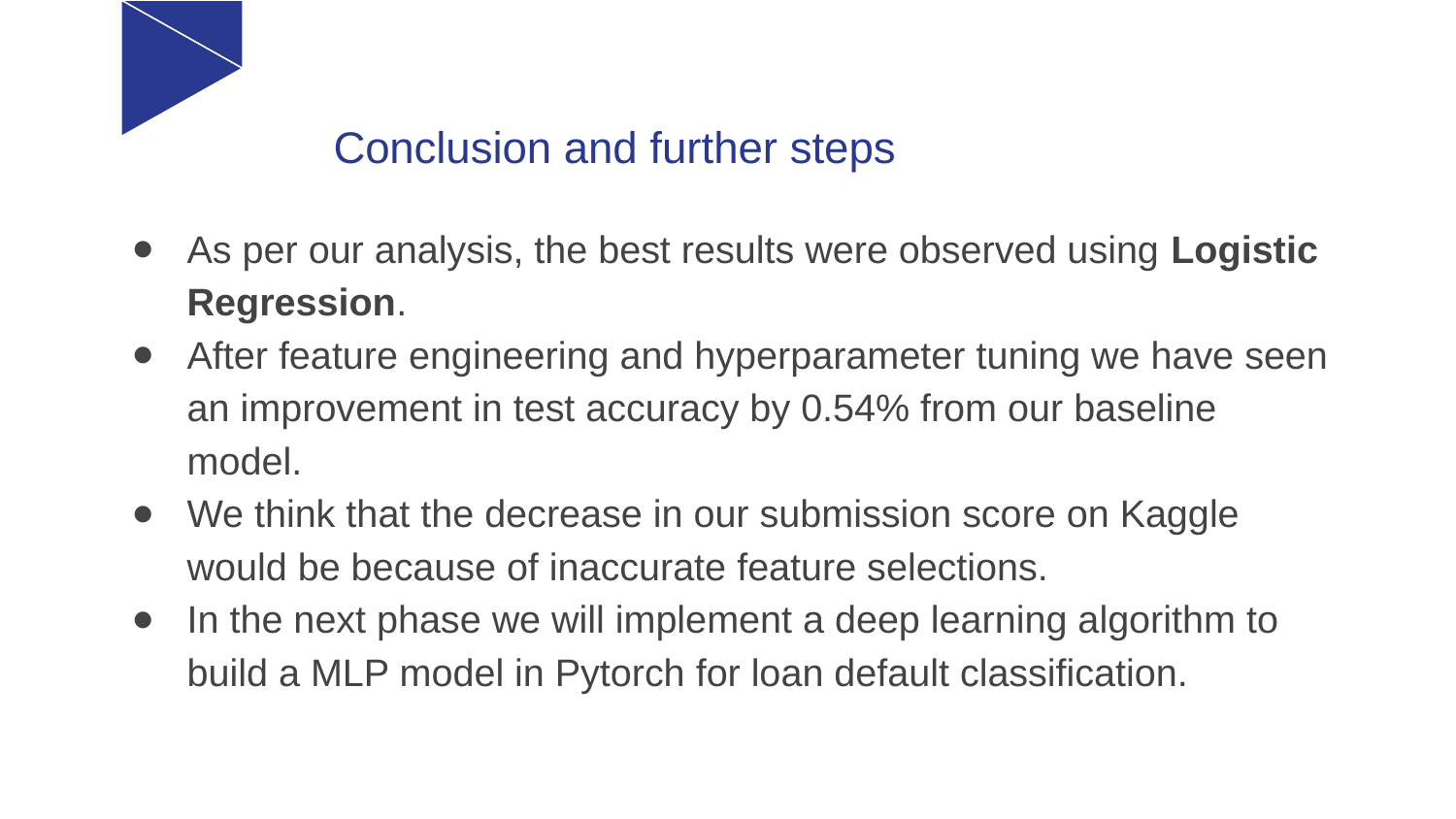

# Conclusion and further steps
As per our analysis, the best results were observed using Logistic Regression.
After feature engineering and hyperparameter tuning we have seen an improvement in test accuracy by 0.54% from our baseline model.
We think that the decrease in our submission score on Kaggle would be because of inaccurate feature selections.
In the next phase we will implement a deep learning algorithm to build a MLP model in Pytorch for loan default classification.